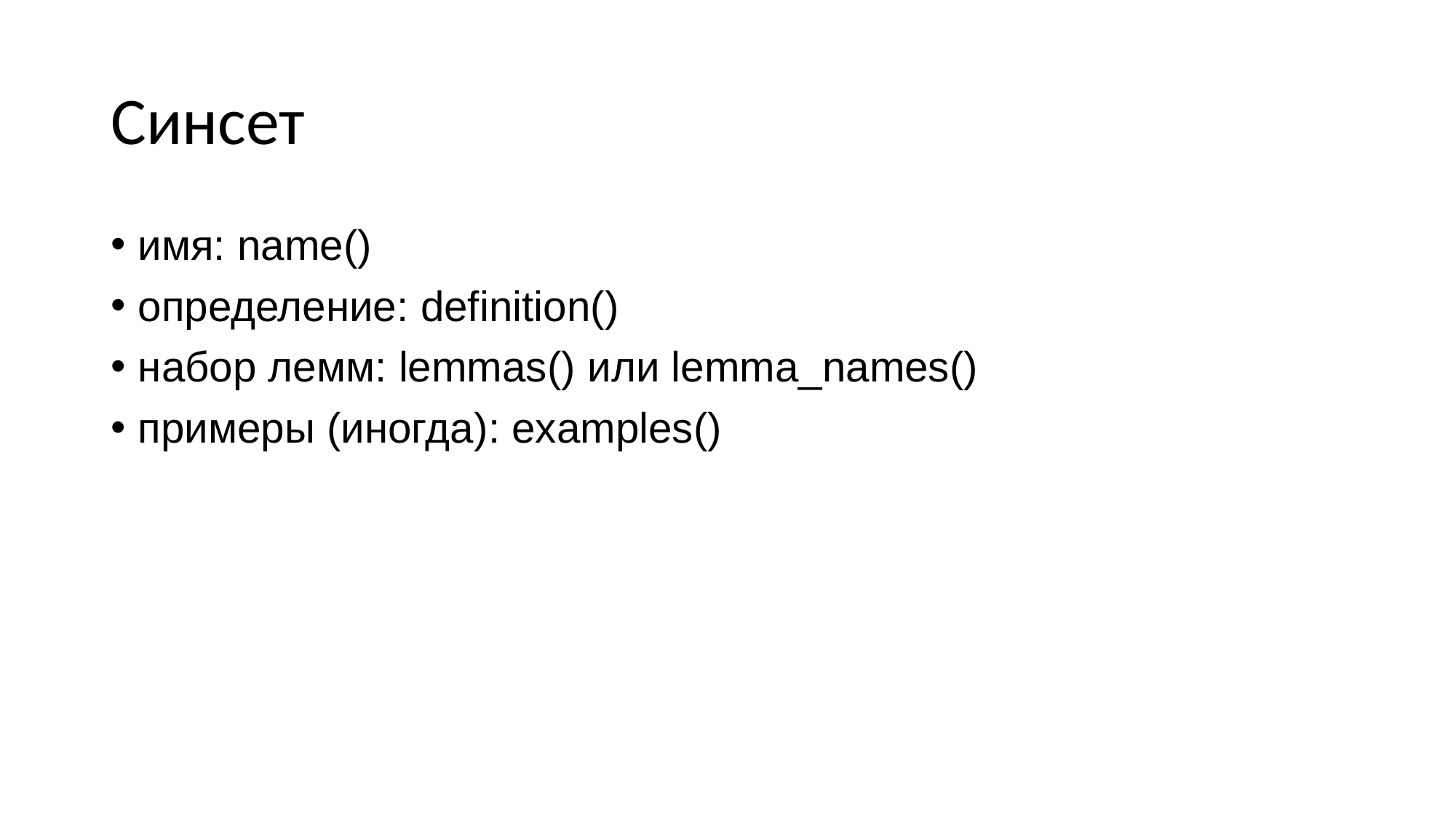

# Синсет
имя: name()
определение: definition()
набор лемм: lemmas() или lemma_names()
примеры (иногда): examples()